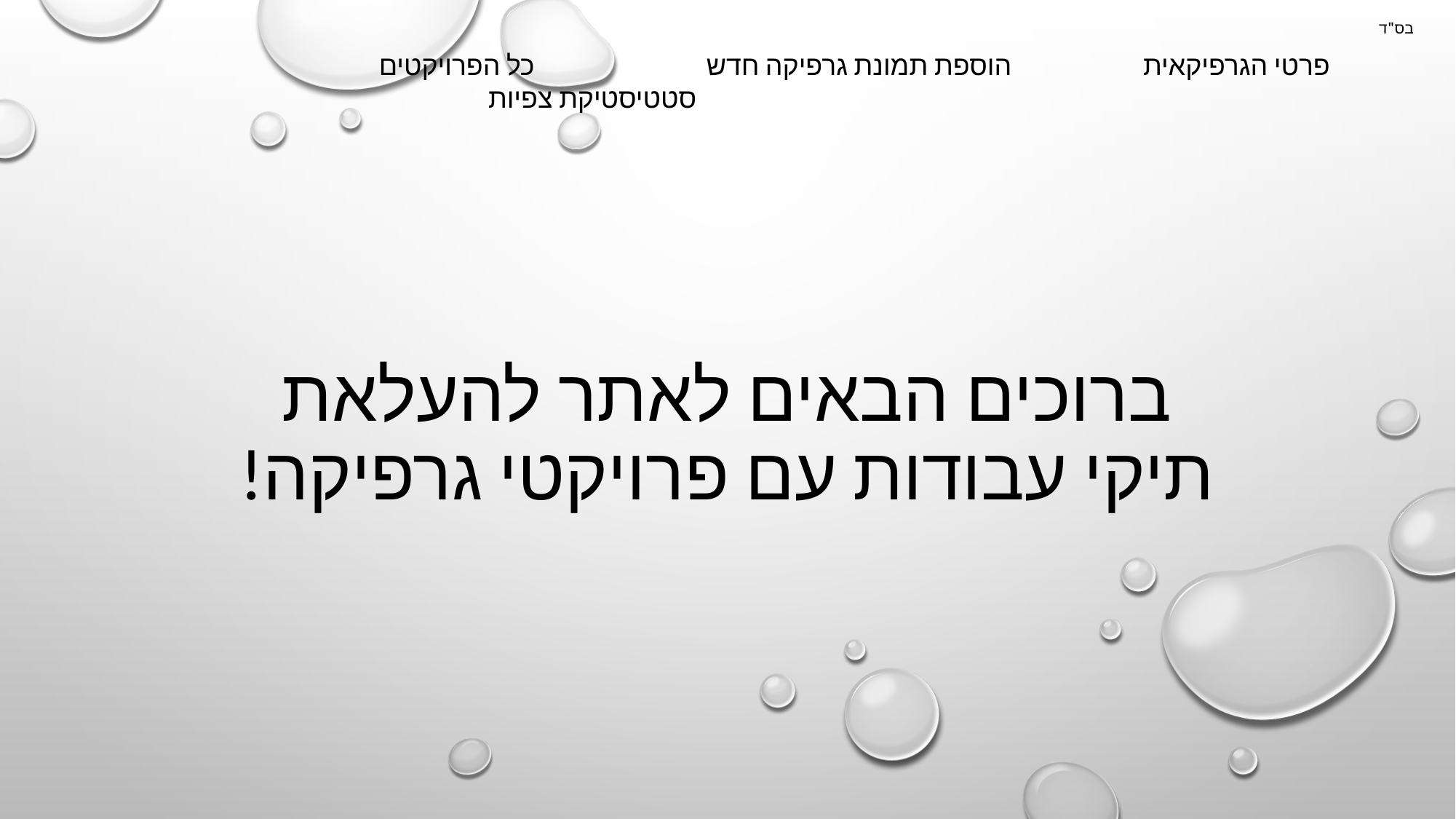

בס"ד
כל הפרויקטים		הוספת תמונת גרפיקה חדש		פרטי הגרפיקאית		סטטיסטיקת צפיות
# ברוכים הבאים לאתר להעלאת תיקי עבודות עם פרויקטי גרפיקה!